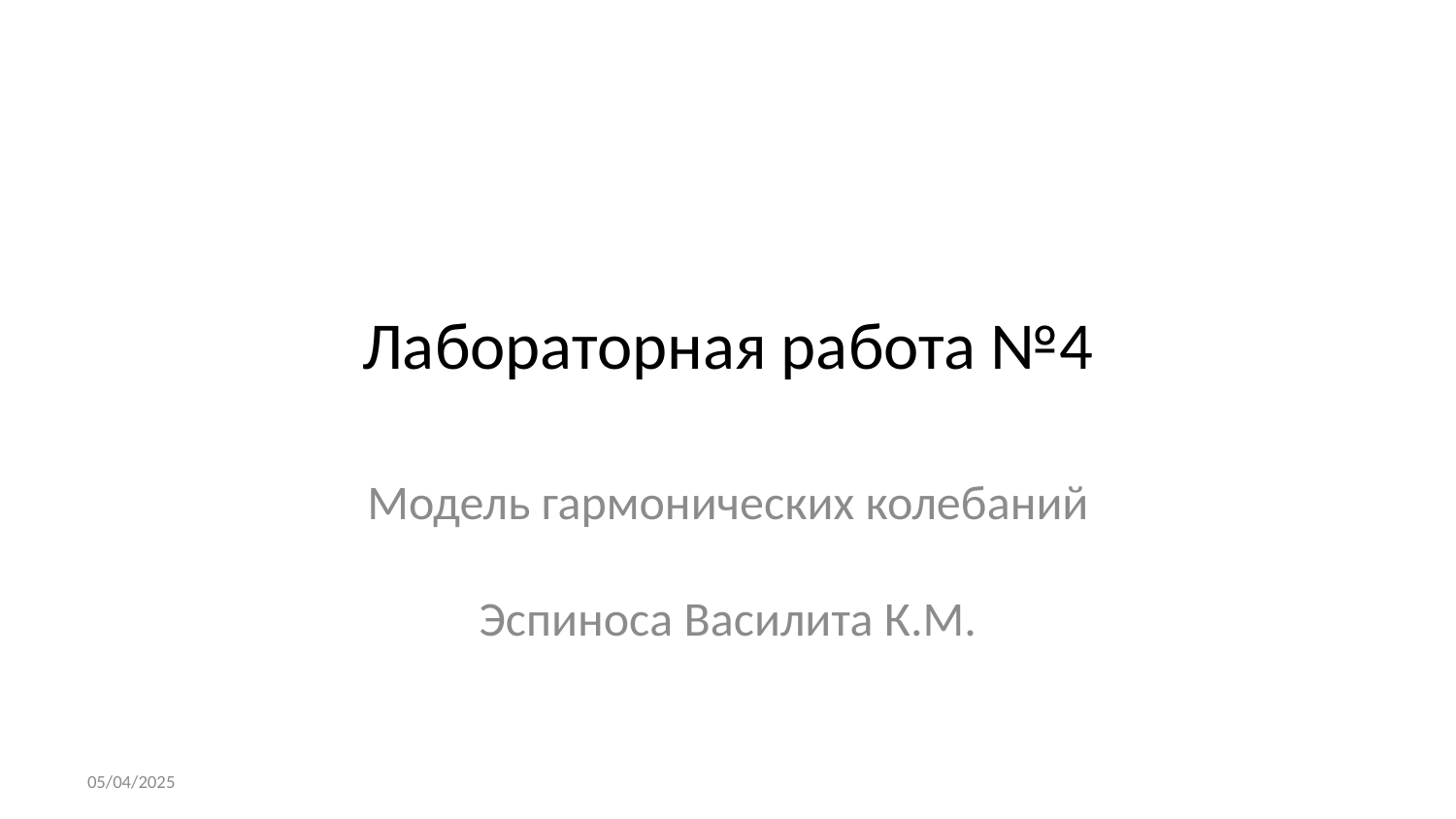

# Лабораторная работа №4
Модель гармонических колебаний
Эспиноса Василита К.М.
05/04/2025